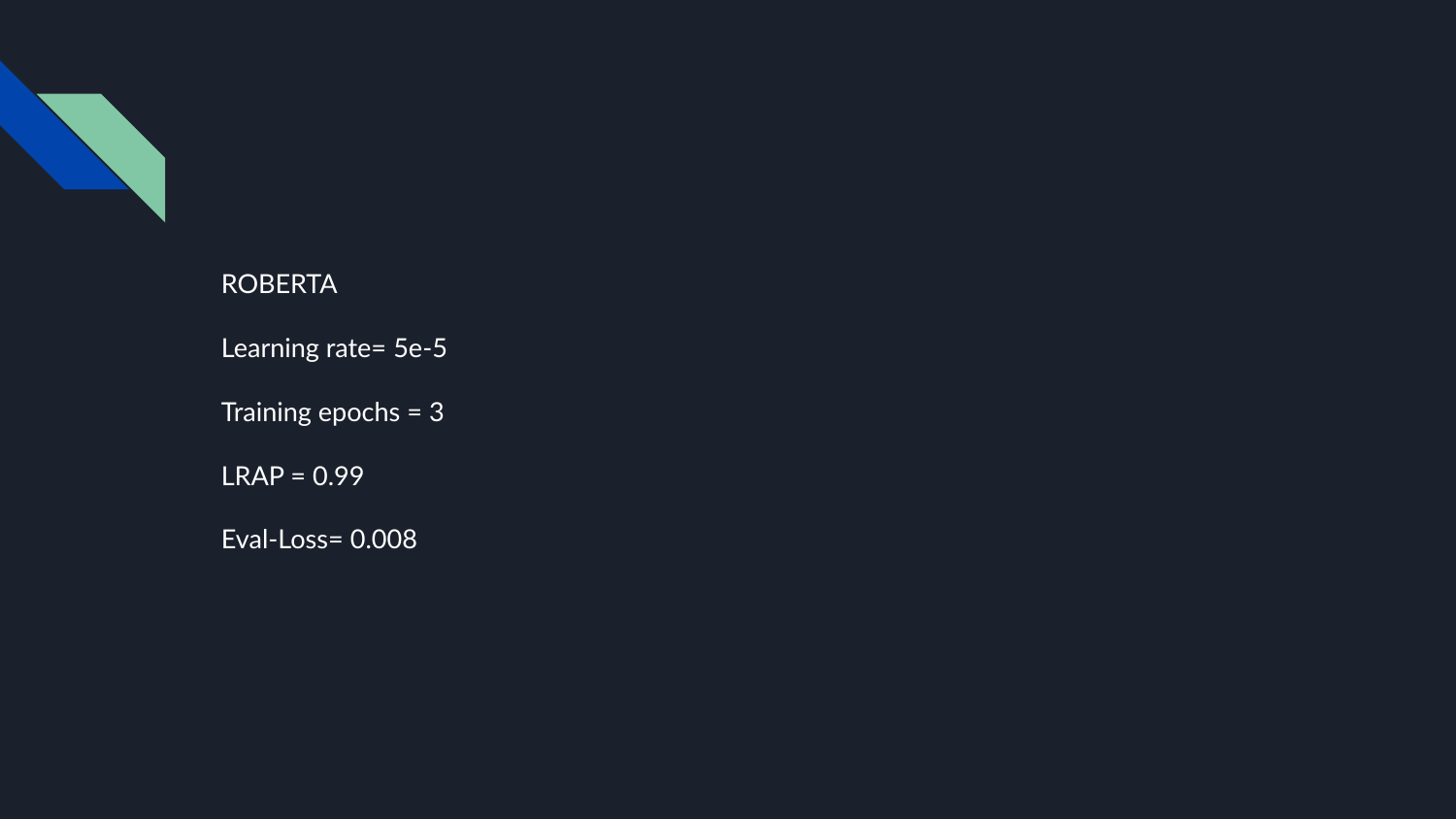

#
ROBERTA
Learning rate= 5e-5
Training epochs = 3
LRAP = 0.99
Eval-Loss= 0.008